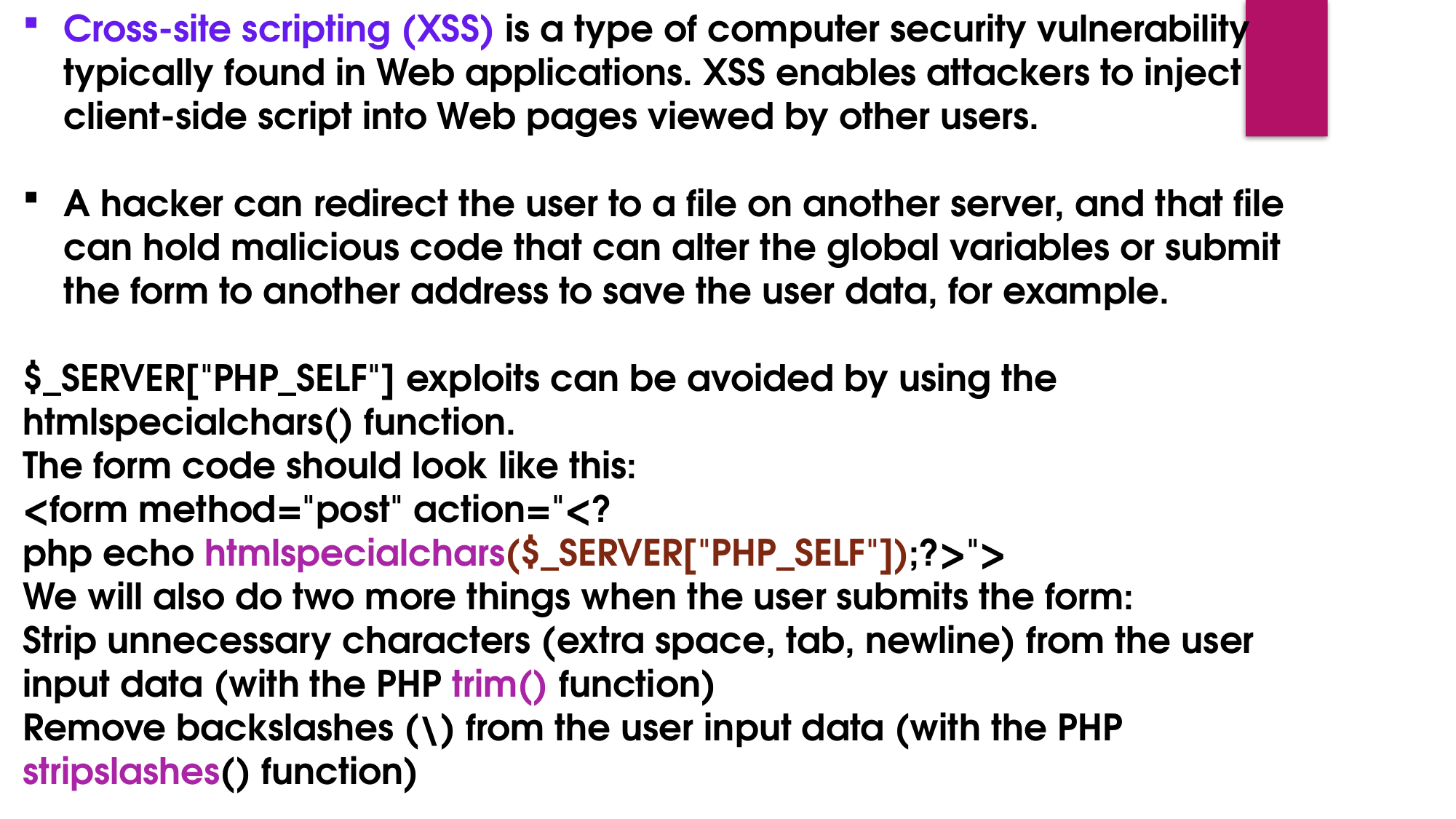

Cross-site scripting (XSS) is a type of computer security vulnerability typically found in Web applications. XSS enables attackers to inject client-side script into Web pages viewed by other users.

A hacker can redirect the user to a file on another server, and that file can hold malicious code that can alter the global variables or submit the form to another address to save the user data, for example.

$_SERVER["PHP_SELF"] exploits can be avoided by using the htmlspecialchars() function.
The form code should look like this:
<form method="post" action="<?php echo htmlspecialchars($_SERVER["PHP_SELF"]);?>">
We will also do two more things when the user submits the form:
Strip unnecessary characters (extra space, tab, newline) from the user input data (with the PHP trim() function)
Remove backslashes (\) from the user input data (with the PHP stripslashes() function)